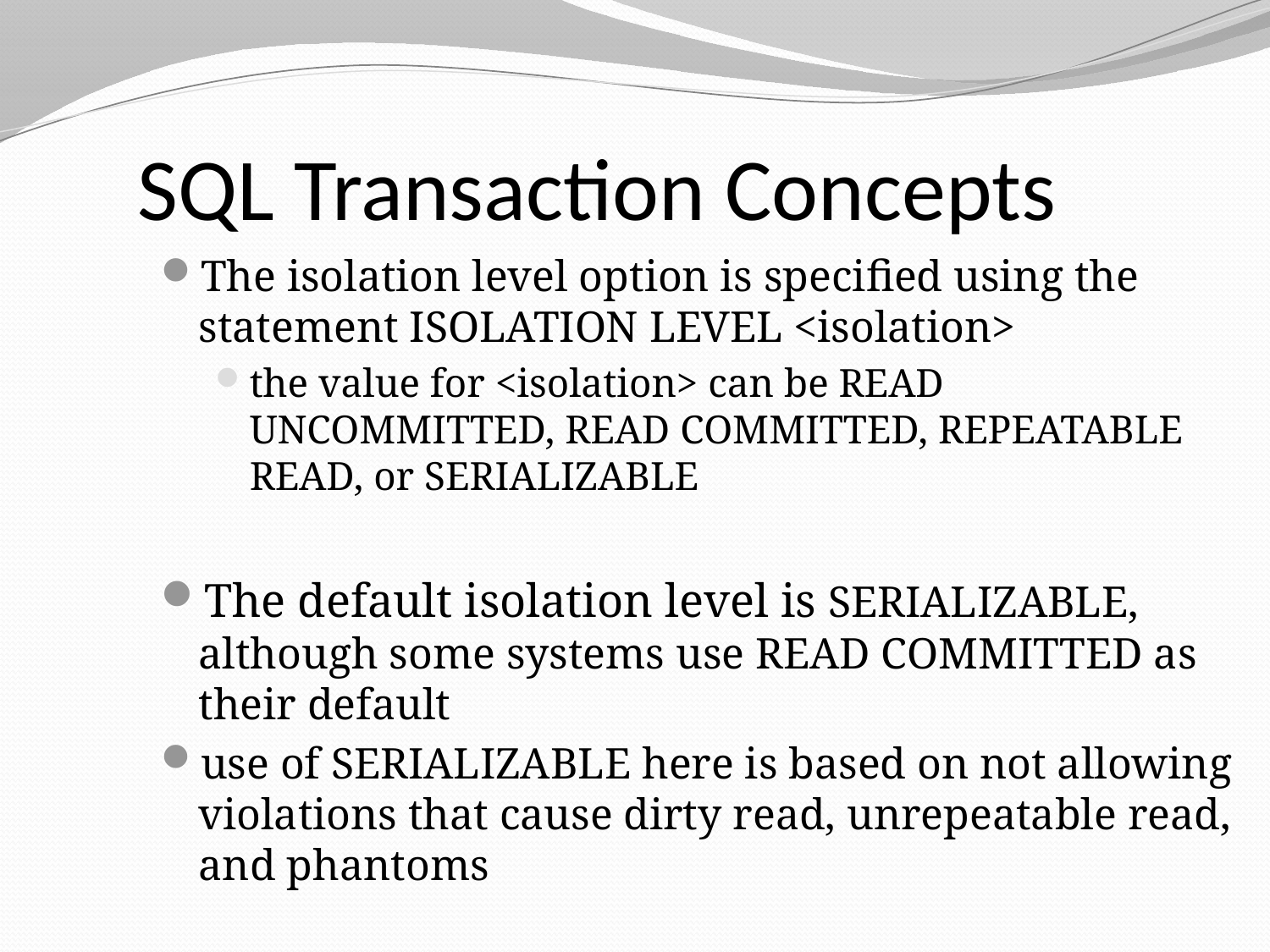

SQL Transaction Concepts
The isolation level option is specified using the statement ISOLATION LEVEL <isolation>
the value for <isolation> can be READ UNCOMMITTED, READ COMMITTED, REPEATABLE READ, or SERIALIZABLE

The default isolation level is SERIALIZABLE, although some systems use READ COMMITTED as their default
use of SERIALIZABLE here is based on not allowing violations that cause dirty read, unrepeatable read, and phantoms